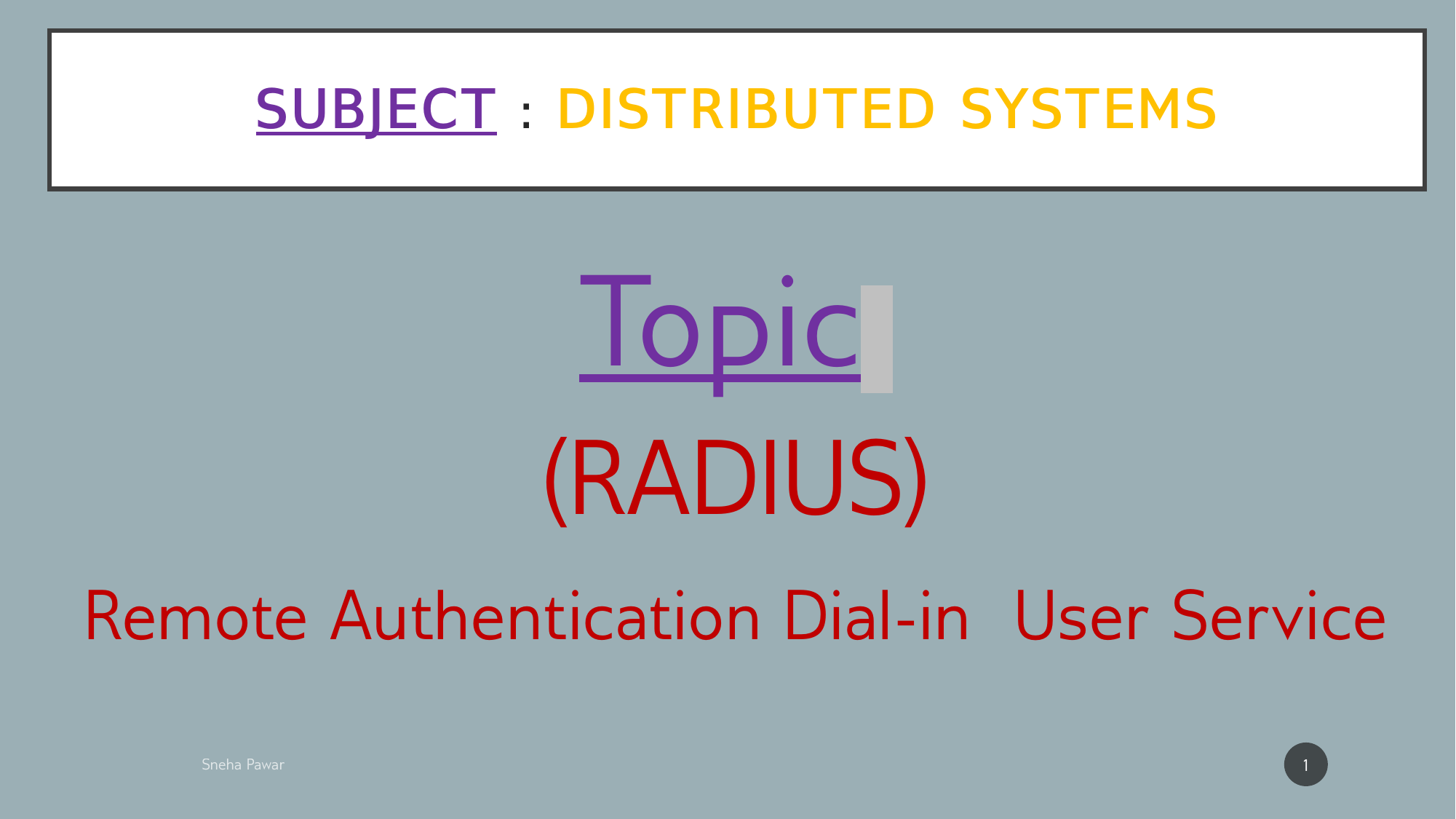

# Subject : Distributed Systems
Topic
(RADIUS)

Remote Authentication Dial-in  User Service
1
Sneha Pawar